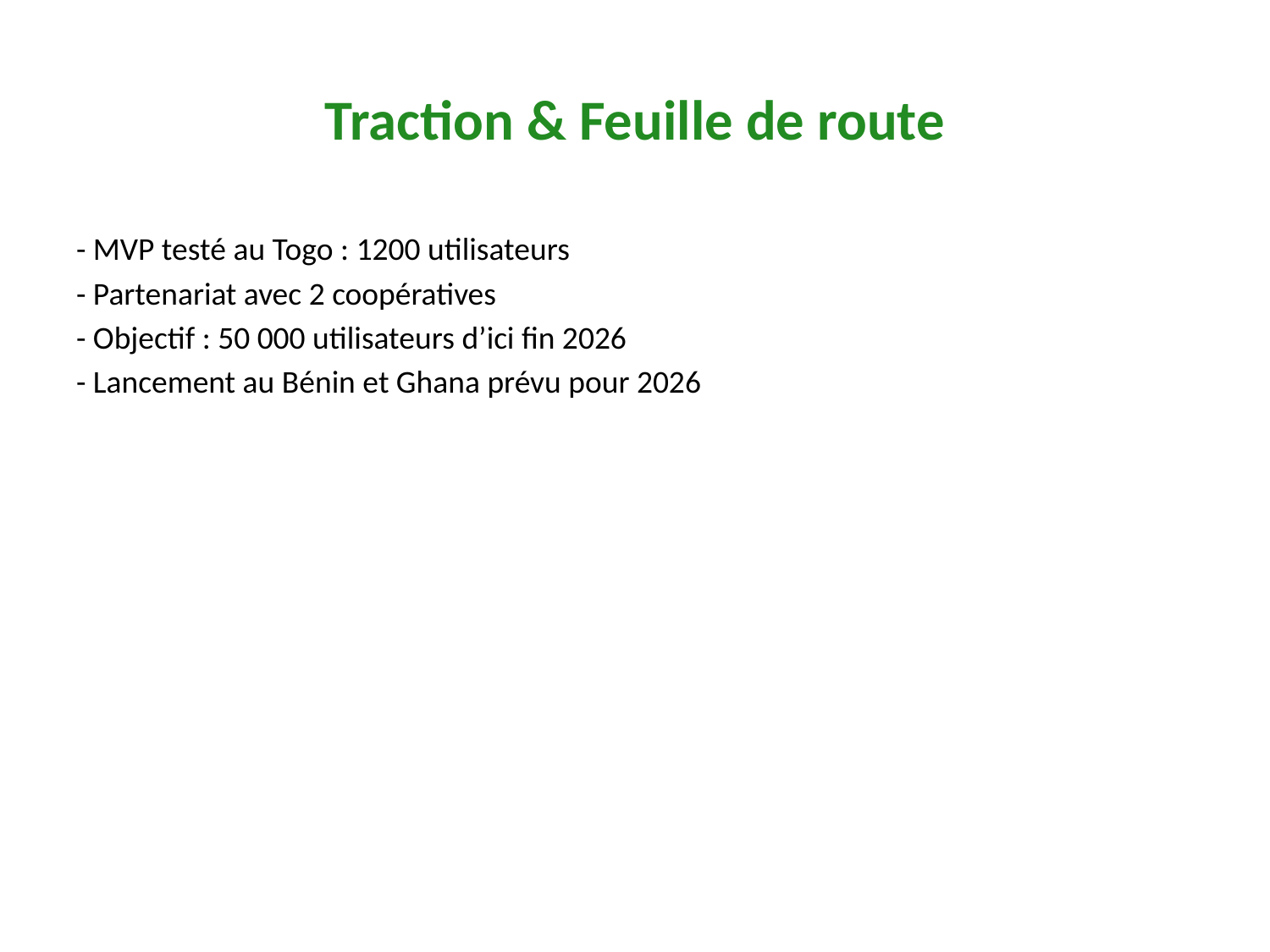

# Traction & Feuille de route
- MVP testé au Togo : 1200 utilisateurs
- Partenariat avec 2 coopératives
- Objectif : 50 000 utilisateurs d’ici fin 2026
- Lancement au Bénin et Ghana prévu pour 2026